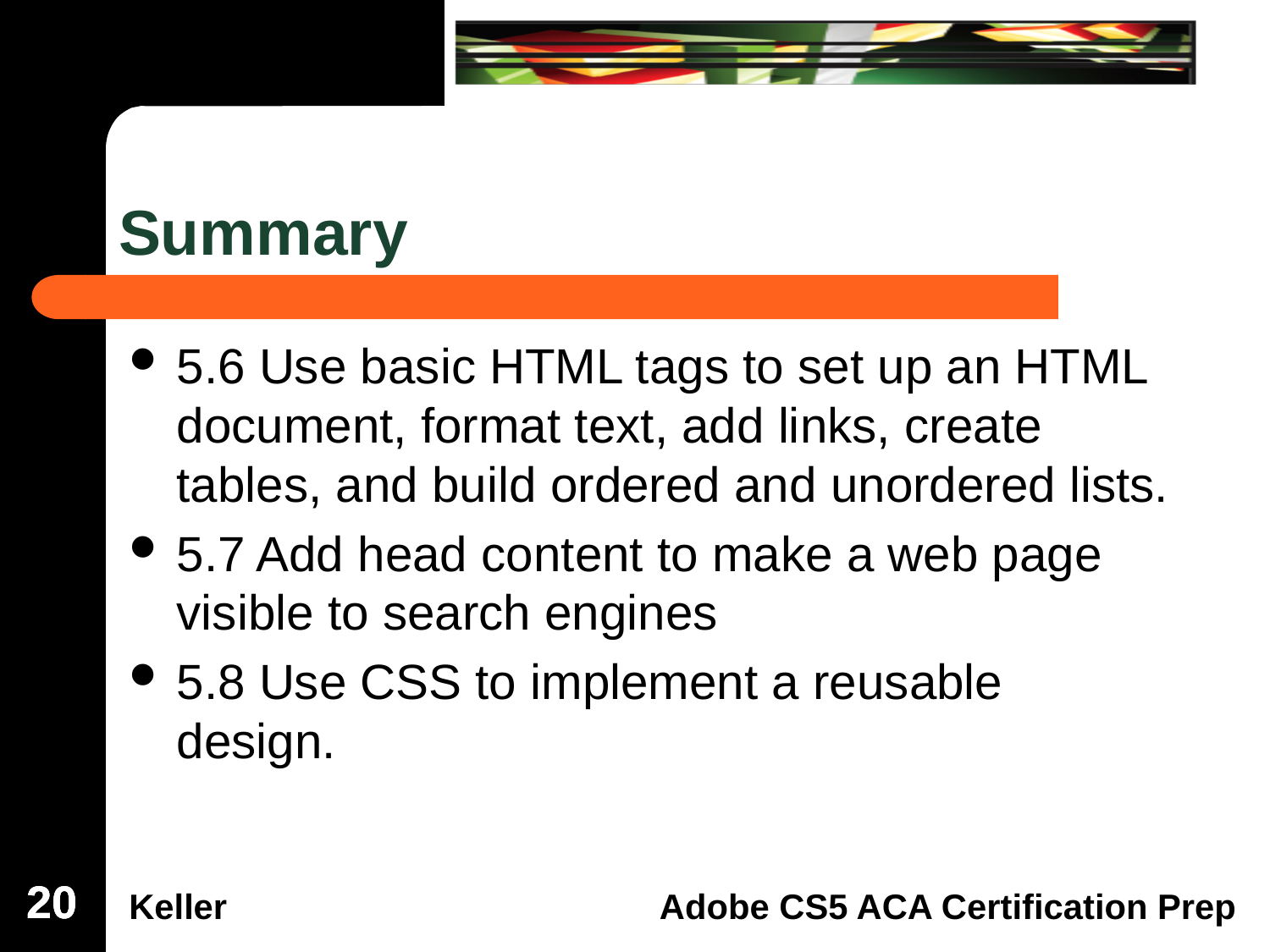

# Summary
5.6 Use basic HTML tags to set up an HTML document, format text, add links, create tables, and build ordered and unordered lists.
5.7 Add head content to make a web page visible to search engines
5.8 Use CSS to implement a reusable design.

20
20
20